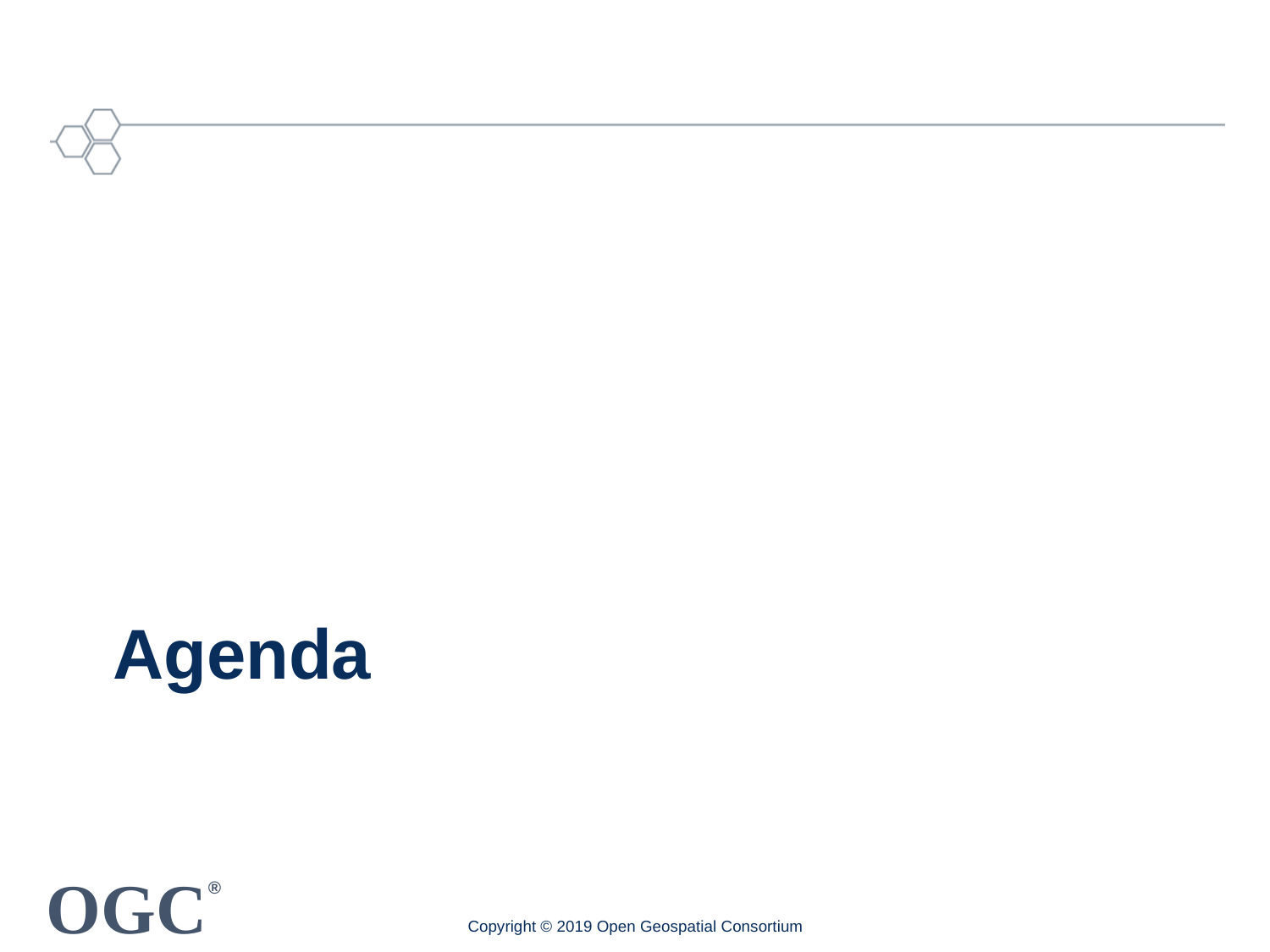

# Agenda
Copyright © 2019 Open Geospatial Consortium